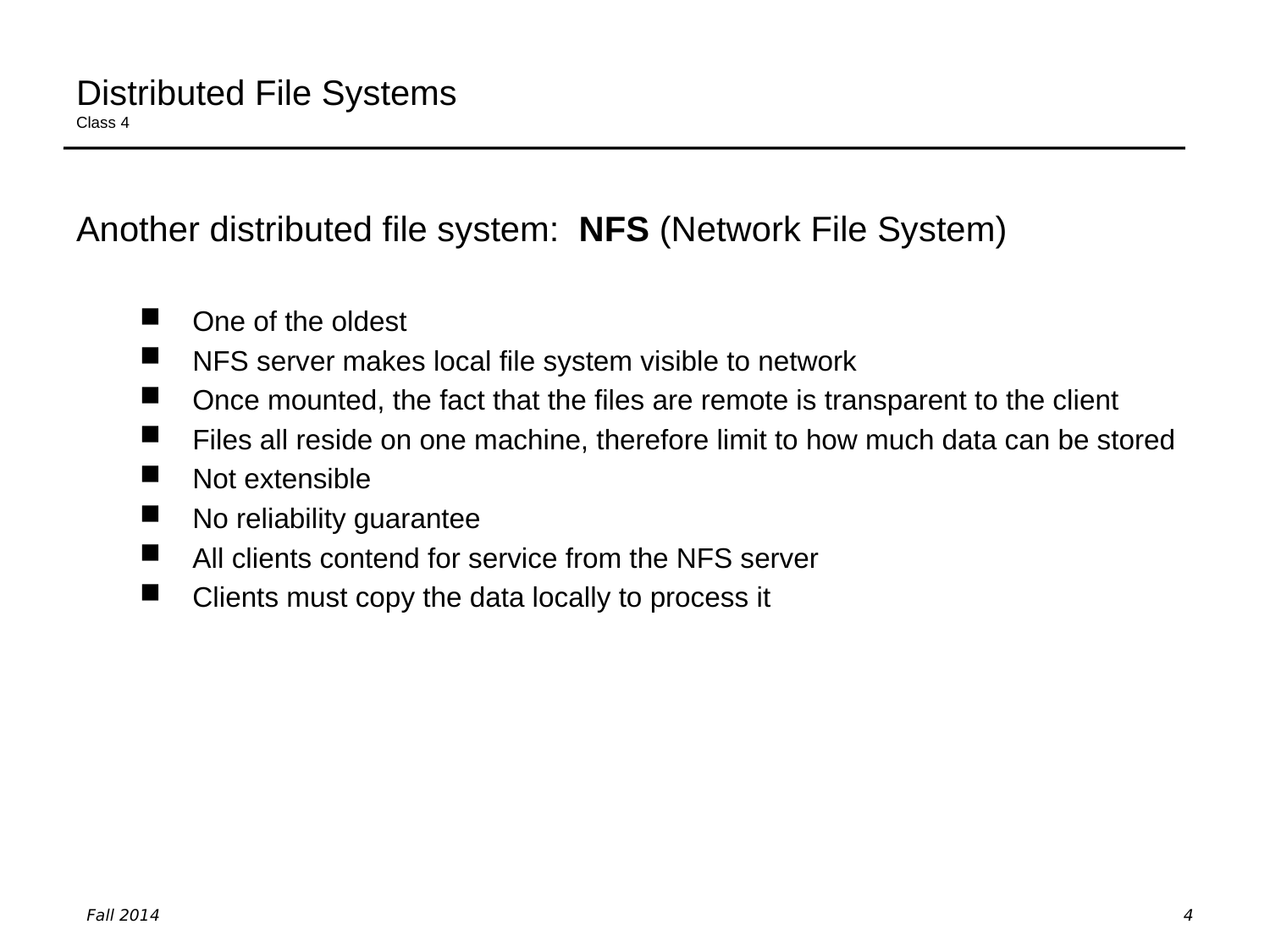

# Distributed File Systems Class 4

Another distributed file system:  NFS (Network File System)

One of the oldest
NFS server makes local file system visible to network
Once mounted, the fact that the files are remote is transparent to the client
Files all reside on one machine, therefore limit to how much data can be stored
Not extensible
No reliability guarantee
All clients contend for service from the NFS server
Clients must copy the data locally to process it

4